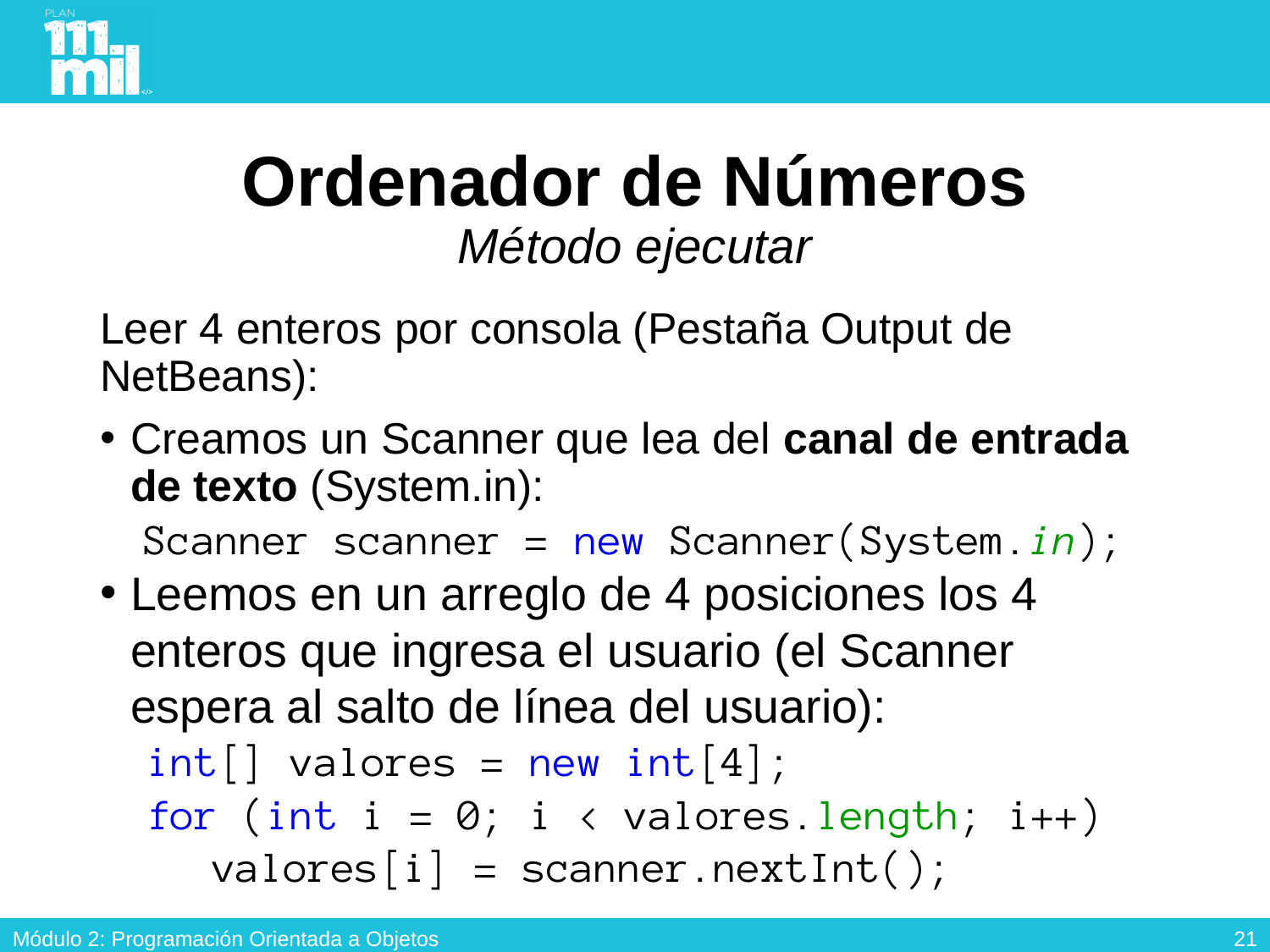

# Ordenador de Números Método ejecutar
Leer 4 enteros por consola (Pestaña Output de NetBeans):
Creamos un Scanner que lea del canal de entrada de texto (System.in):
 Scanner scanner = new Scanner(System.in);
Leemos en un arreglo de 4 posiciones los 4 enteros que ingresa el usuario (el Scanner espera al salto de línea del usuario):
  int[] valores = new int[4];
  for (int i = 0; i < valores.length; i++) 	valores[i] = scanner.nextInt();
21
Módulo 2: Programación Orientada a Objetos